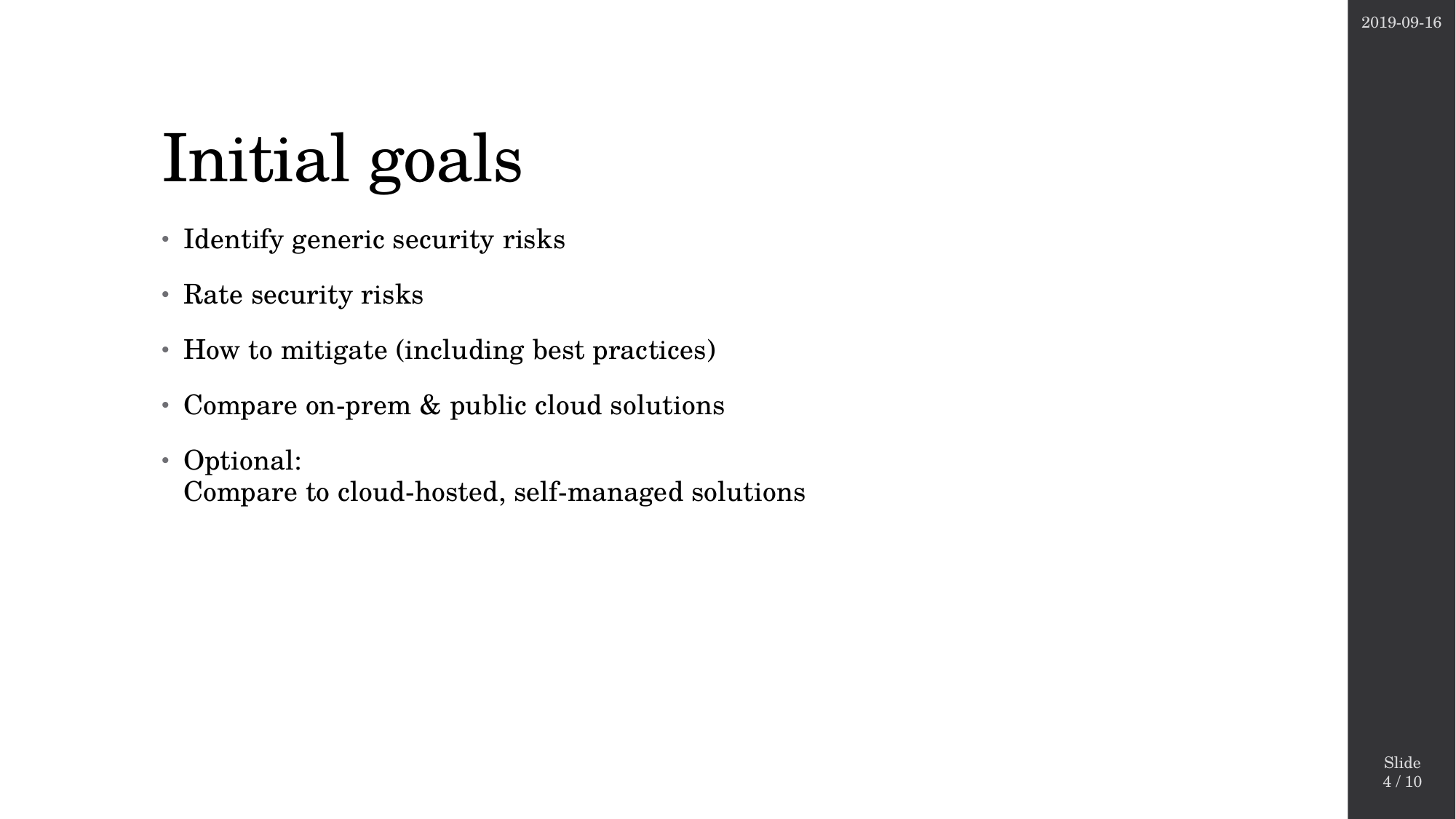

2019-09-16
# Initial goals
Identify generic security risks
Rate security risks
How to mitigate (including best practices)
Compare on-prem & public cloud solutions
Optional:
Compare to cloud-hosted, self-managed solutions